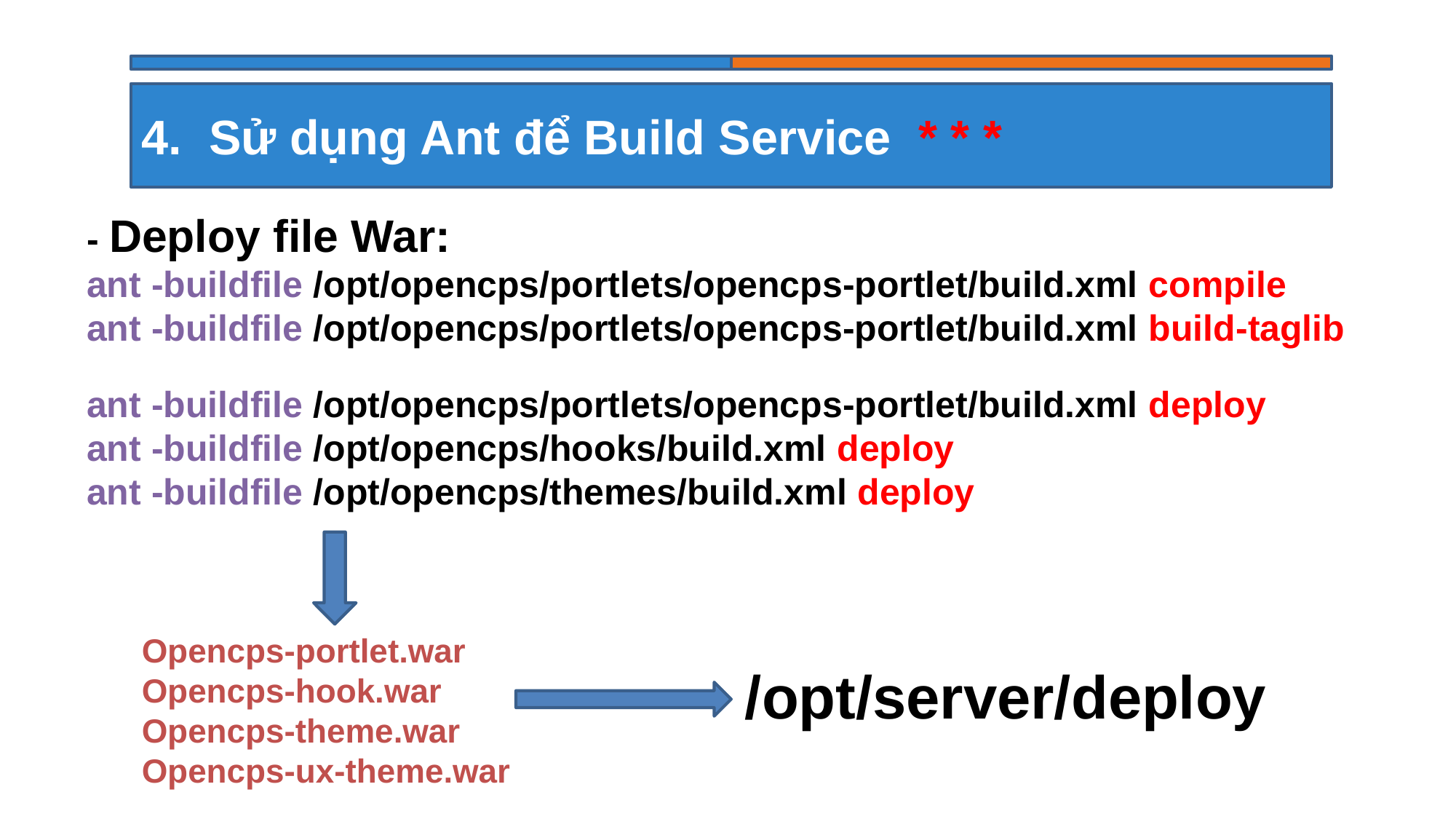

4.  Sử dụng Ant để Build Service  * * *
- Deploy file War:
ant -buildfile /opt/opencps/portlets/opencps-portlet/build.xml compile
ant -buildfile /opt/opencps/portlets/opencps-portlet/build.xml build-taglib

ant -buildfile /opt/opencps/portlets/opencps-portlet/build.xml deploy
ant -buildfile /opt/opencps/hooks/build.xml deploy
ant -buildfile /opt/opencps/themes/build.xml deploy

Opencps-portlet.war
Opencps-hook.war
Opencps-theme.war
Opencps-ux-theme.war

/opt/server/deploy